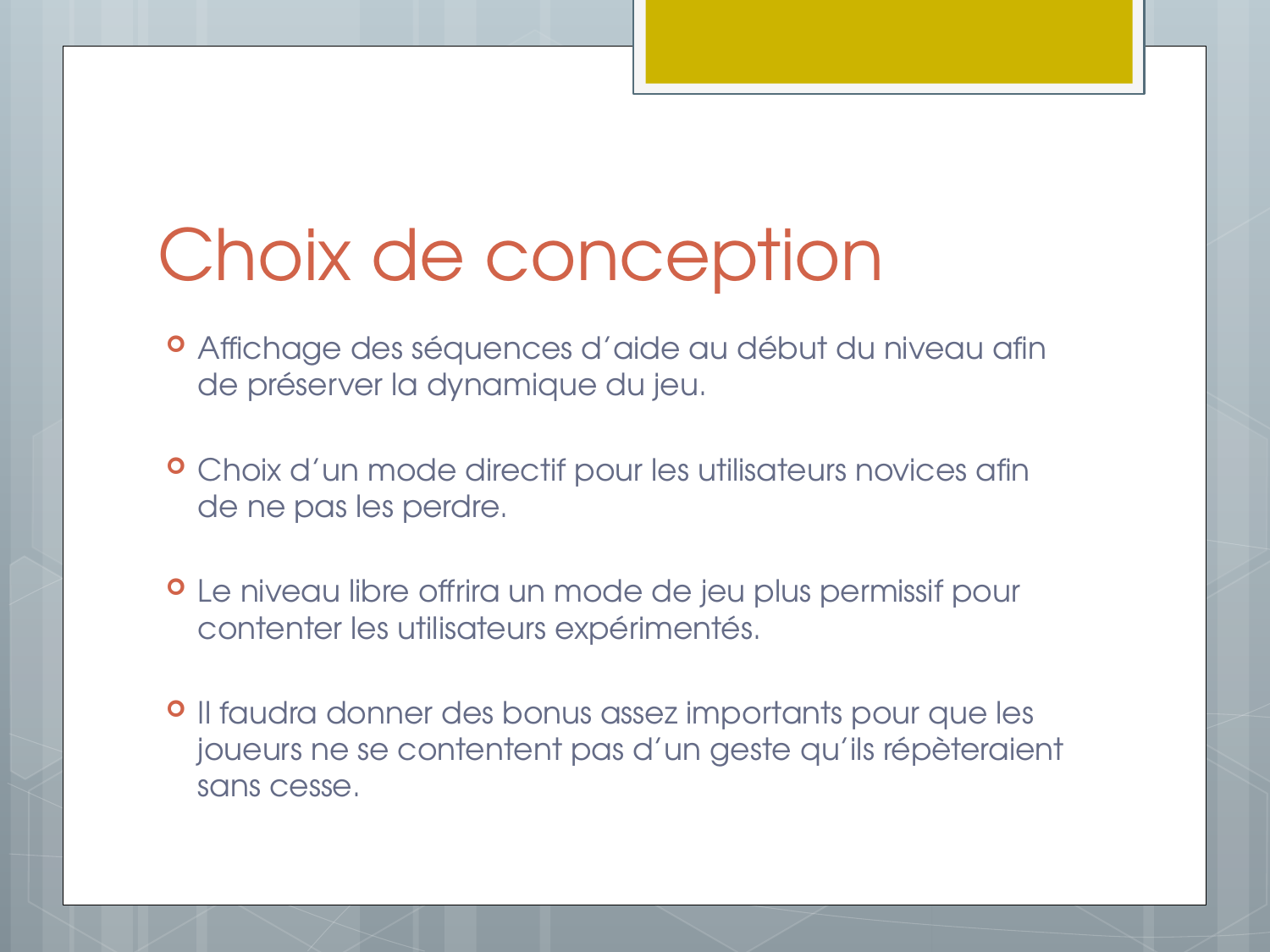

# Choix de conception
Affichage des séquences d’aide au début du niveau afin de préserver la dynamique du jeu.

Choix d’un mode directif pour les utilisateurs novices afin de ne pas les perdre.

Le niveau libre offrira un mode de jeu plus permissif pour contenter les utilisateurs expérimentés.

Il faudra donner des bonus assez importants pour que les joueurs ne se contentent pas d’un geste qu’ils répèteraient sans cesse.